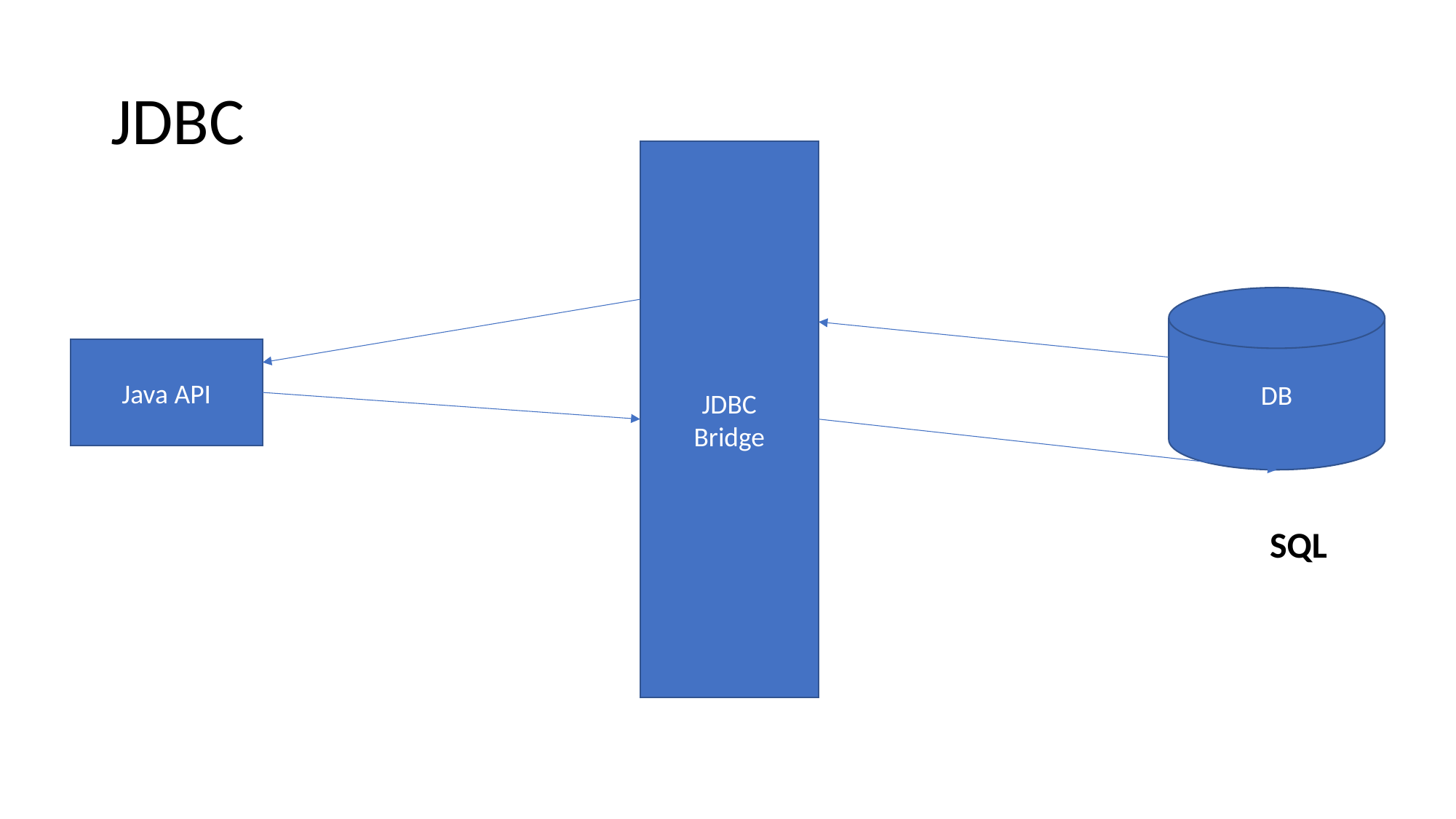

# JDBC
JDBC
Bridge
DB
Java API
SQL